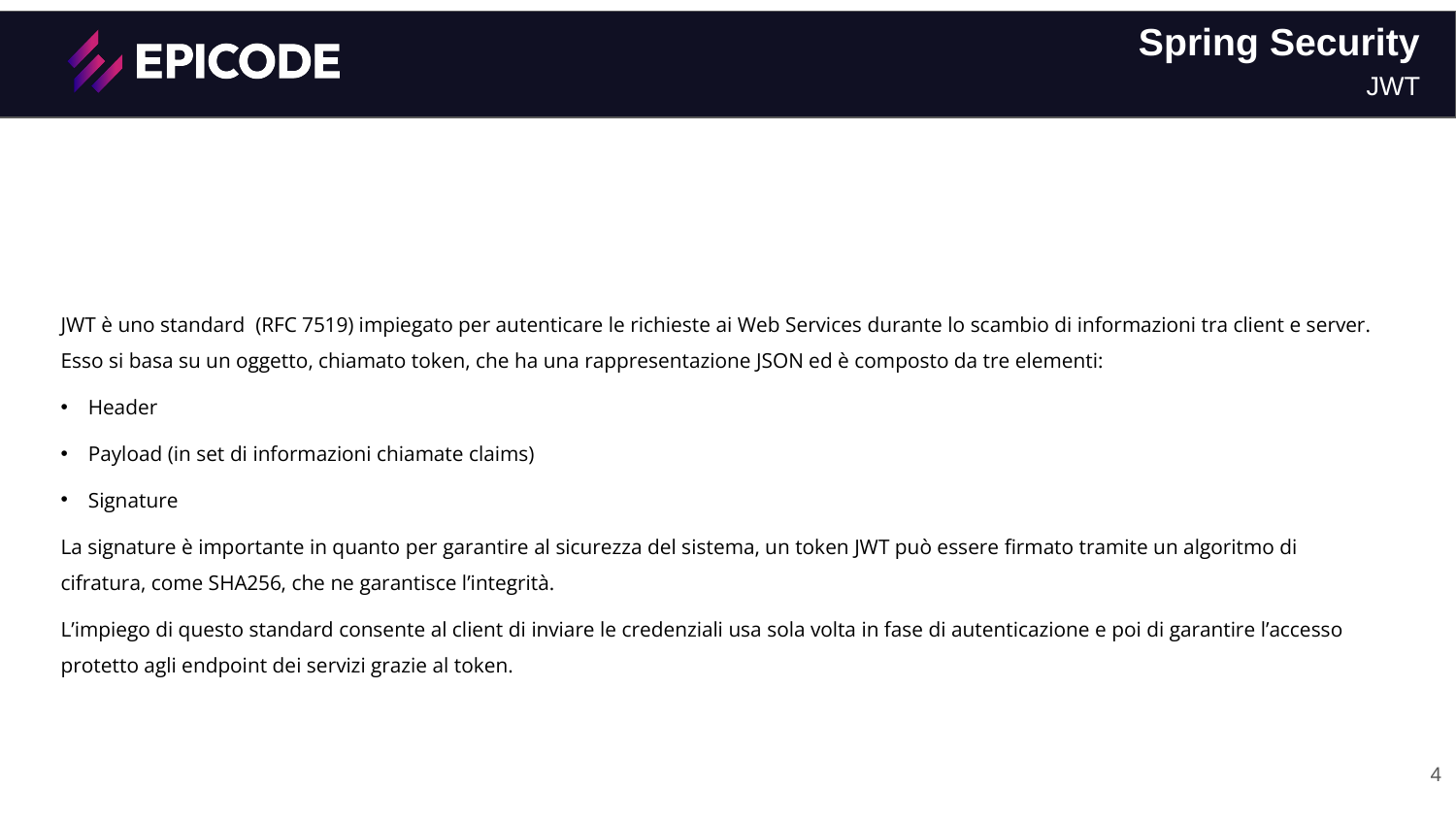

Spring Security

JWT
JWT è uno standard  (RFC 7519) impiegato per autenticare le richieste ai Web Services durante lo scambio di informazioni tra client e server. Esso si basa su un oggetto, chiamato token, che ha una rappresentazione JSON ed è composto da tre elementi:
Header
Payload (in set di informazioni chiamate claims)
Signature
La signature è importante in quanto per garantire al sicurezza del sistema, un token JWT può essere firmato tramite un algoritmo di cifratura, come SHA256, che ne garantisce l’integrità.
L’impiego di questo standard consente al client di inviare le credenziali usa sola volta in fase di autenticazione e poi di garantire l’accesso protetto agli endpoint dei servizi grazie al token.

4